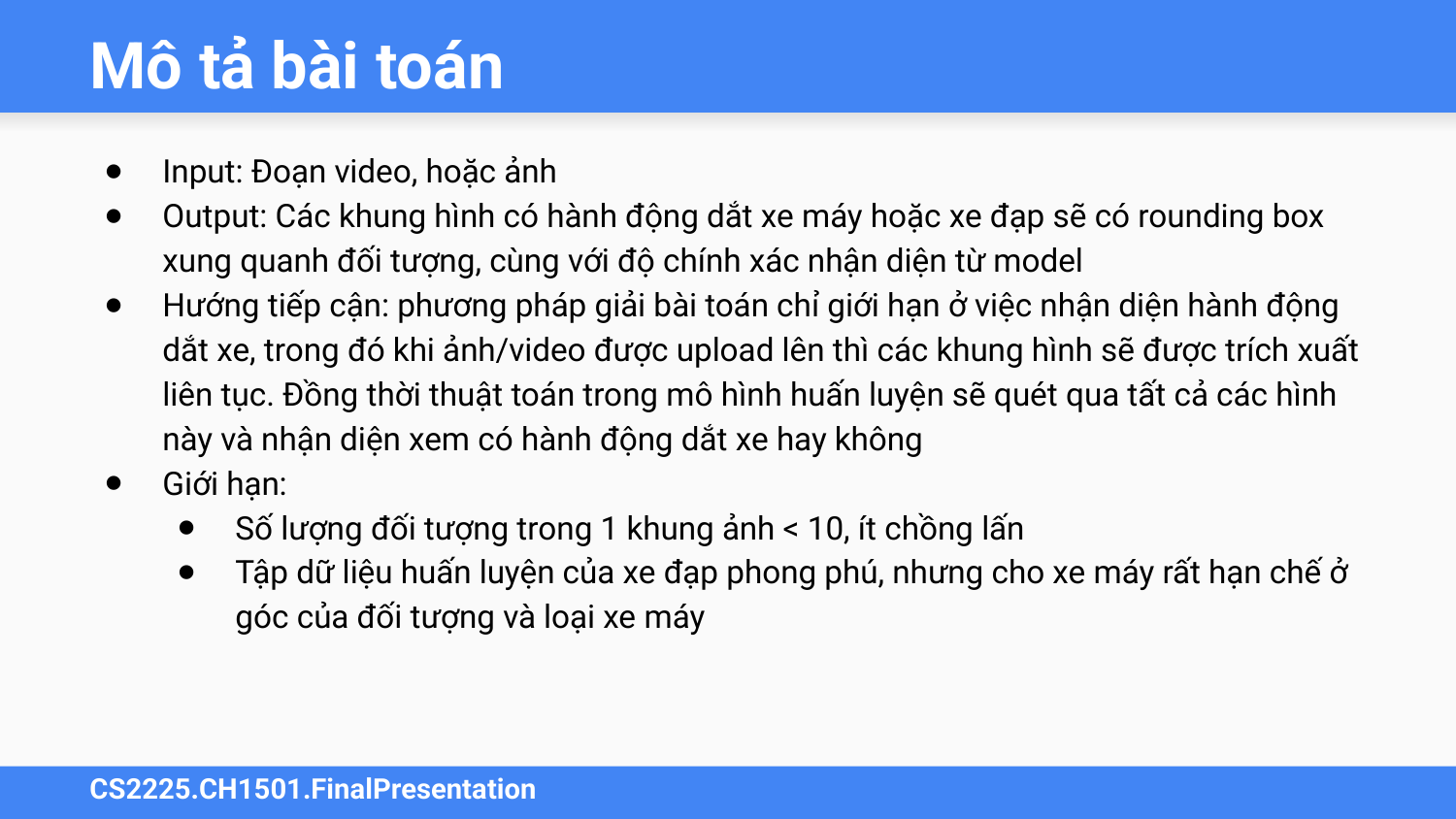

# Mô tả bài toán
Input: Đoạn video, hoặc ảnh
Output: Các khung hình có hành động dắt xe máy hoặc xe đạp sẽ có rounding box xung quanh đối tượng, cùng với độ chính xác nhận diện từ model
Hướng tiếp cận: phương pháp giải bài toán chỉ giới hạn ở việc nhận diện hành động dắt xe, trong đó khi ảnh/video được upload lên thì các khung hình sẽ được trích xuất liên tục. Đồng thời thuật toán trong mô hình huấn luyện sẽ quét qua tất cả các hình này và nhận diện xem có hành động dắt xe hay không
Giới hạn:
Số lượng đối tượng trong 1 khung ảnh < 10, ít chồng lấn
Tập dữ liệu huấn luyện của xe đạp phong phú, nhưng cho xe máy rất hạn chế ở góc của đối tượng và loại xe máy